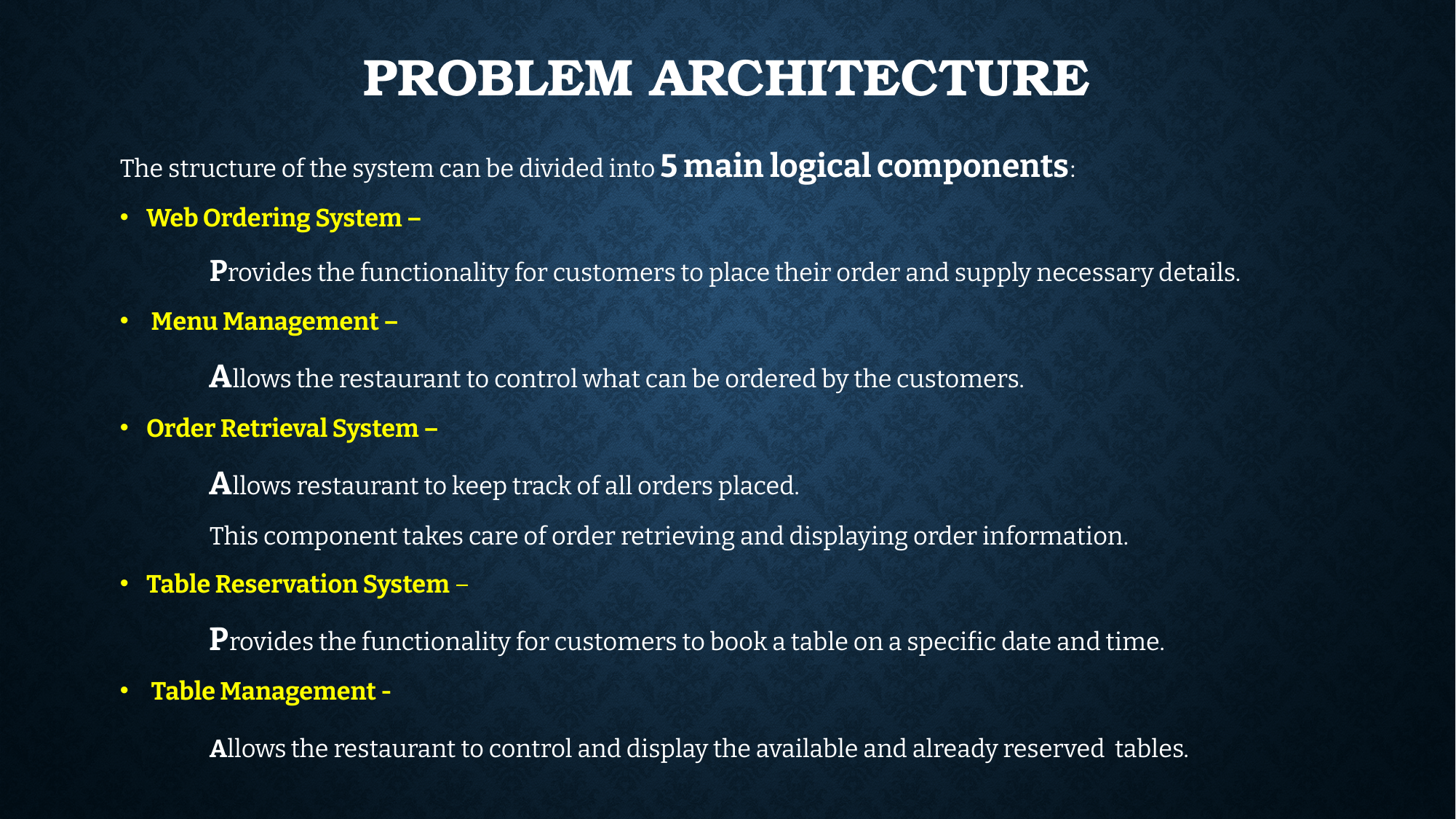

# Problem architecture
The structure of the system can be divided into 5 main logical components:
Web Ordering System –
    	Provides the functionality for customers to place their order and supply necessary details.
 Menu Management –
	Allows the restaurant to control what can be ordered by the customers.
Order Retrieval System –
	Allows restaurant to keep track of all orders placed.
	This component takes care of order retrieving and displaying order information.
Table Reservation System –
	Provides the functionality for customers to book a table on a specific date and time.
 Table Management -
	Allows the restaurant to control and display the available and already reserved  tables.